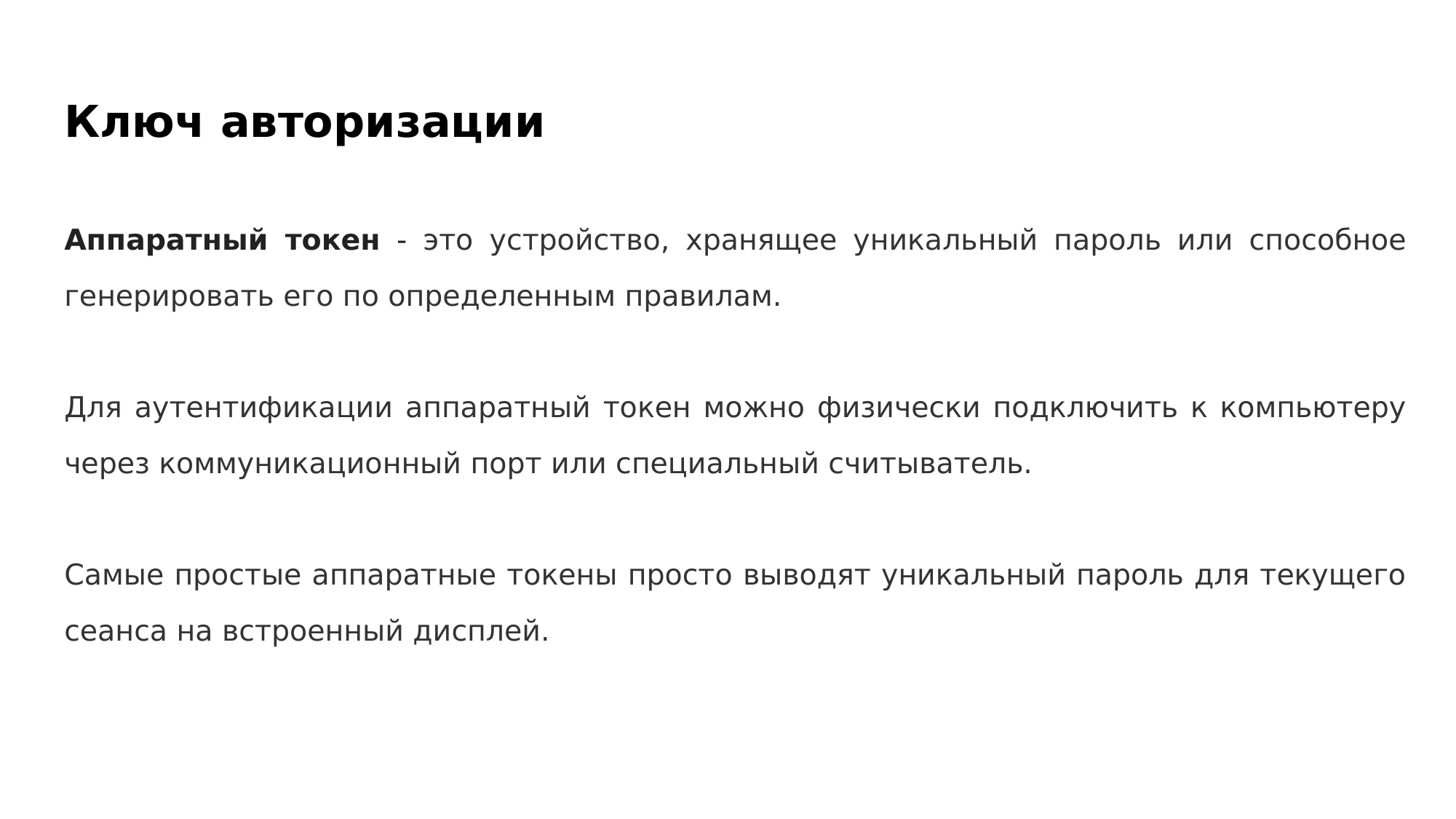

# Ключ авторизации
Аппаратный токен - это устройство, хранящее уникальный пароль или способное генерировать его по определенным правилам.

Для аутентификации аппаратный токен можно физически подключить к компьютеру через коммуникационный порт или специальный считыватель.

Самые простые аппаратные токены просто выводят уникальный пароль для текущего сеанса на встроенный дисплей.